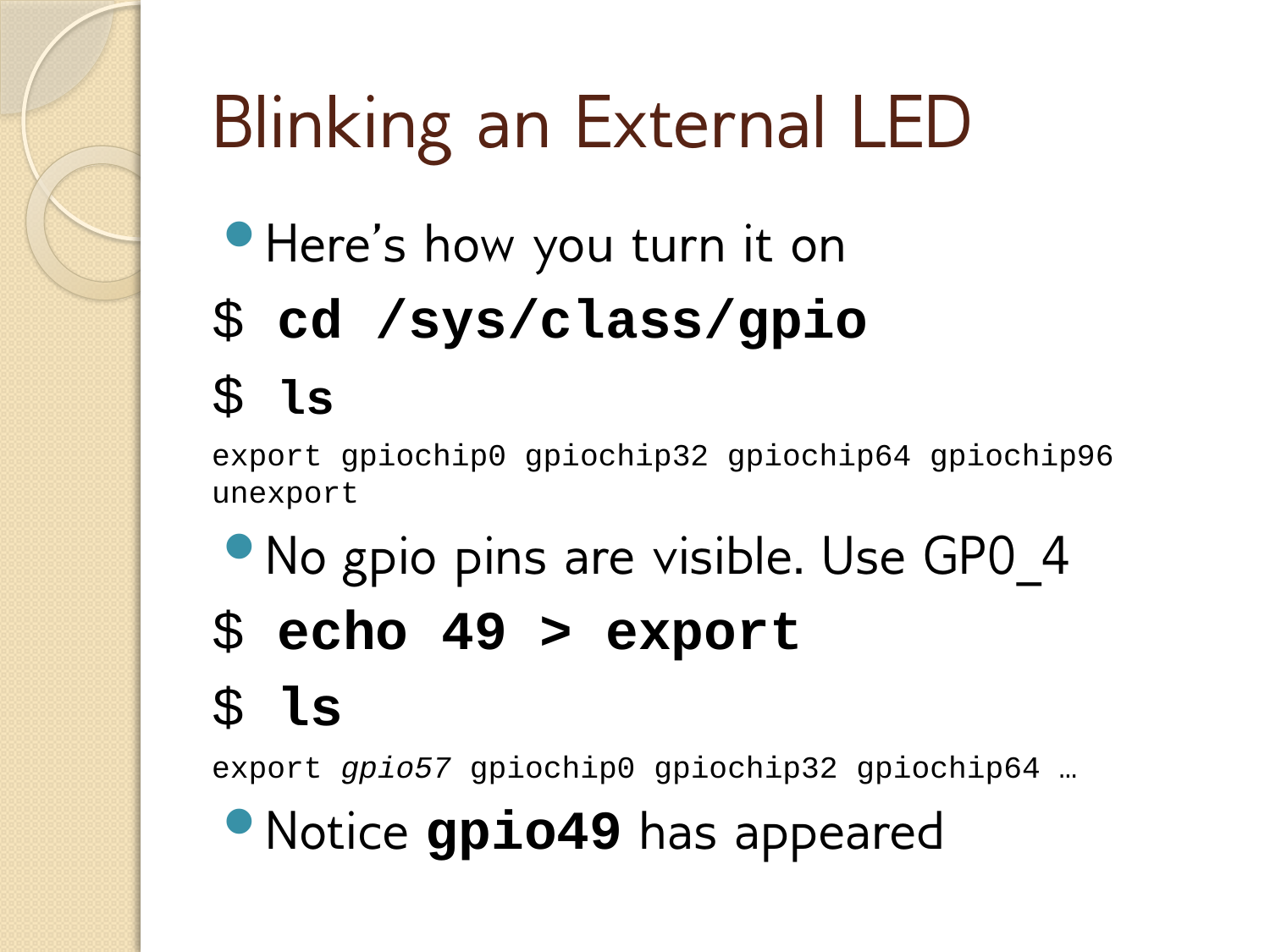

# Blinking an External LED
Here’s how you turn it on
$ cd /sys/class/gpio
$ ls
export gpiochip0 gpiochip32 gpiochip64 gpiochip96 unexport
No gpio pins are visible. Use GP0_4
$ echo 49 > export
$ ls
export gpio57 gpiochip0 gpiochip32 gpiochip64 …
Notice gpio49 has appeared